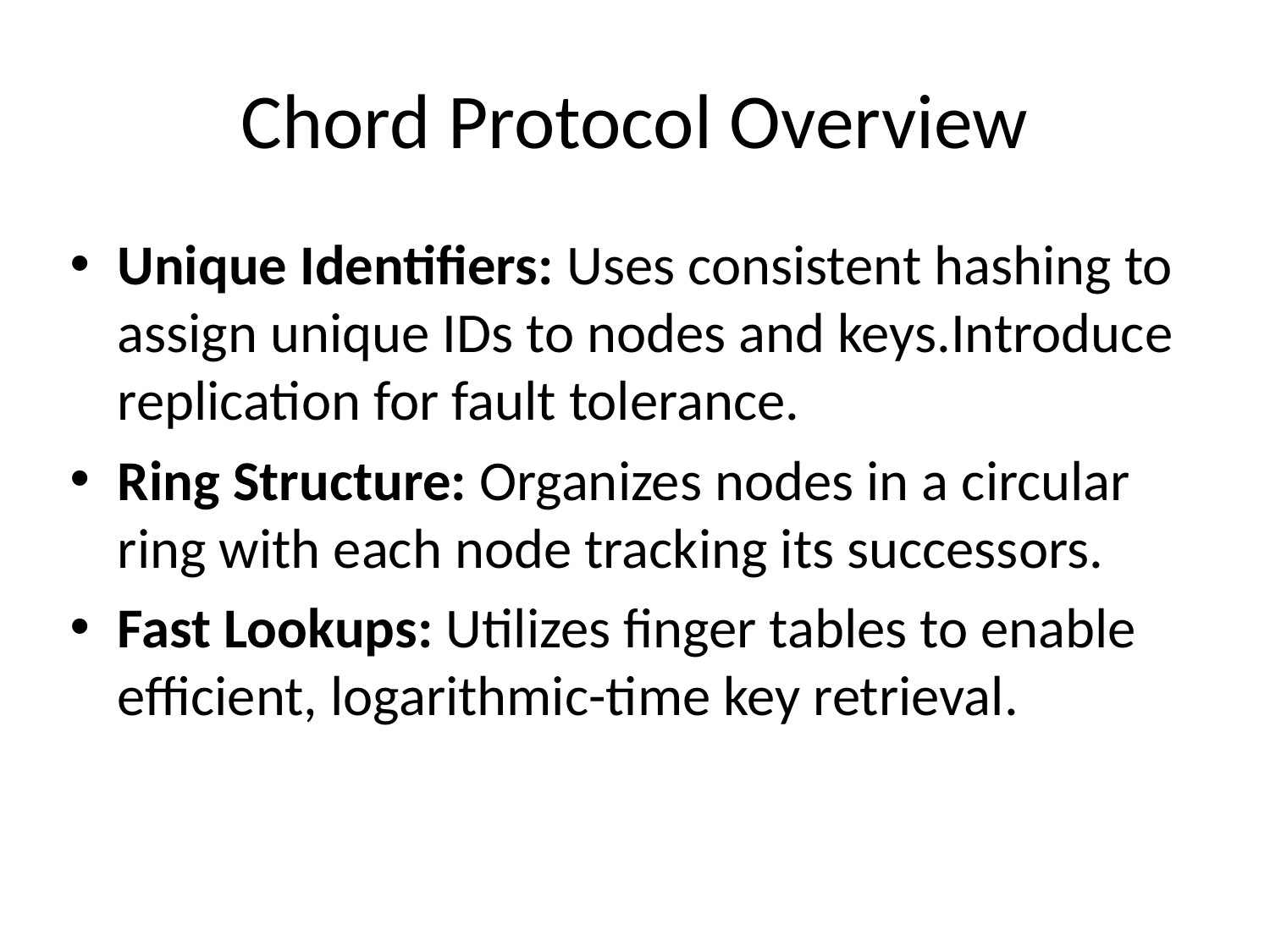

# Chord Protocol Overview
Unique Identifiers: Uses consistent hashing to assign unique IDs to nodes and keys.Introduce replication for fault tolerance.
Ring Structure: Organizes nodes in a circular ring with each node tracking its successors.
Fast Lookups: Utilizes finger tables to enable efficient, logarithmic-time key retrieval.